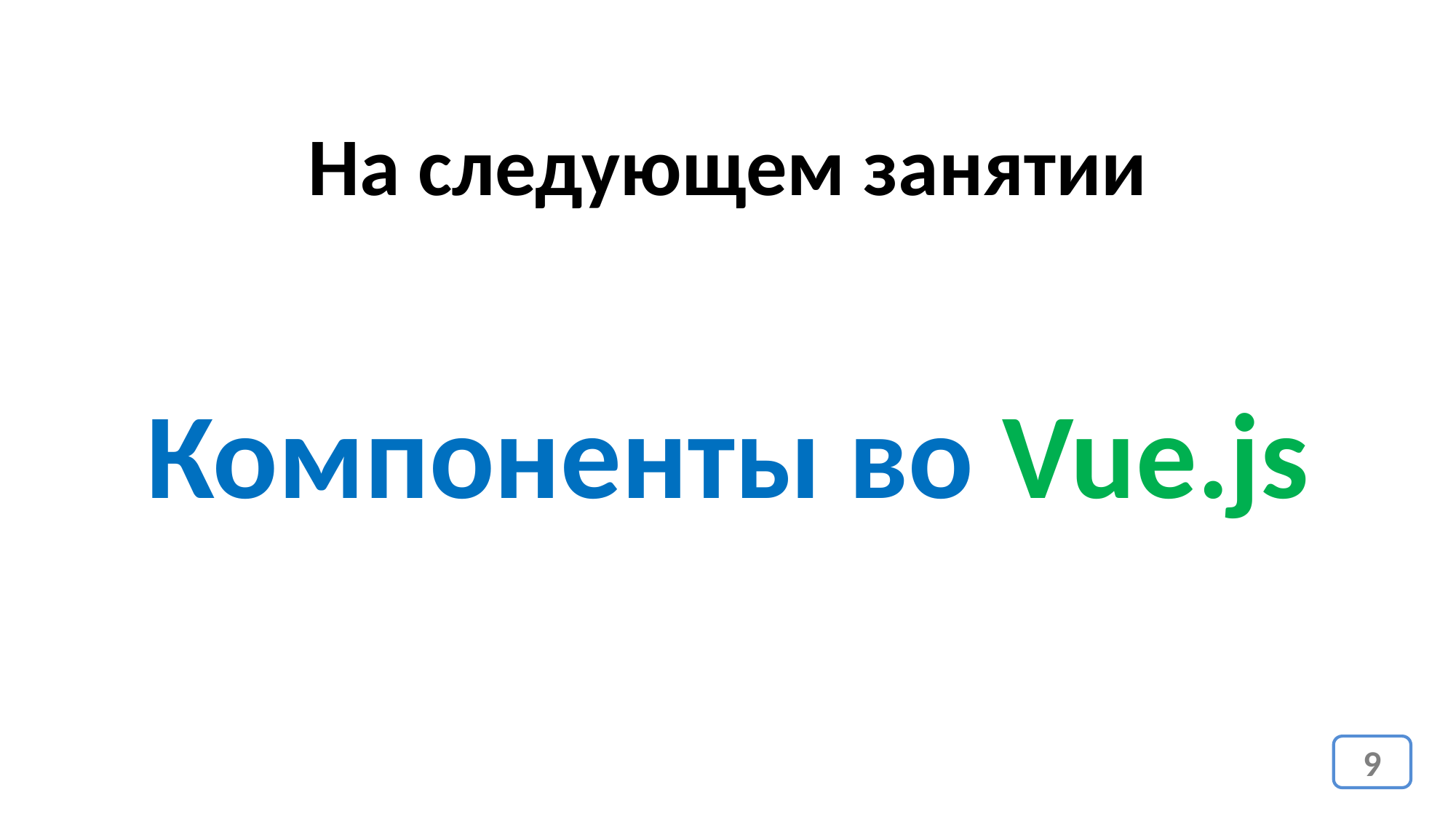

На следующем занятии
Компоненты во Vue.js
9